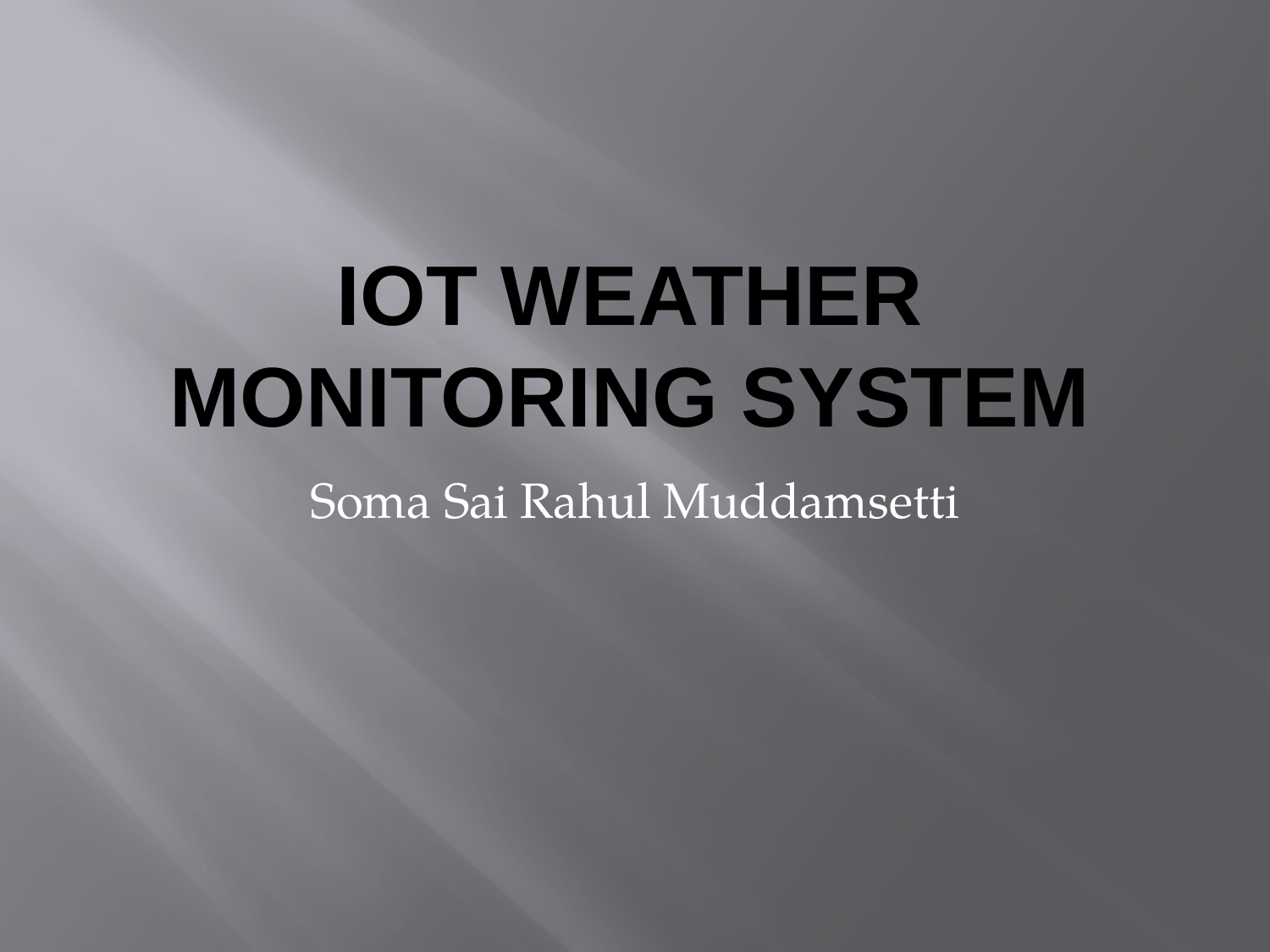

# IOT WEATHER MONIToring system
Soma Sai Rahul Muddamsetti